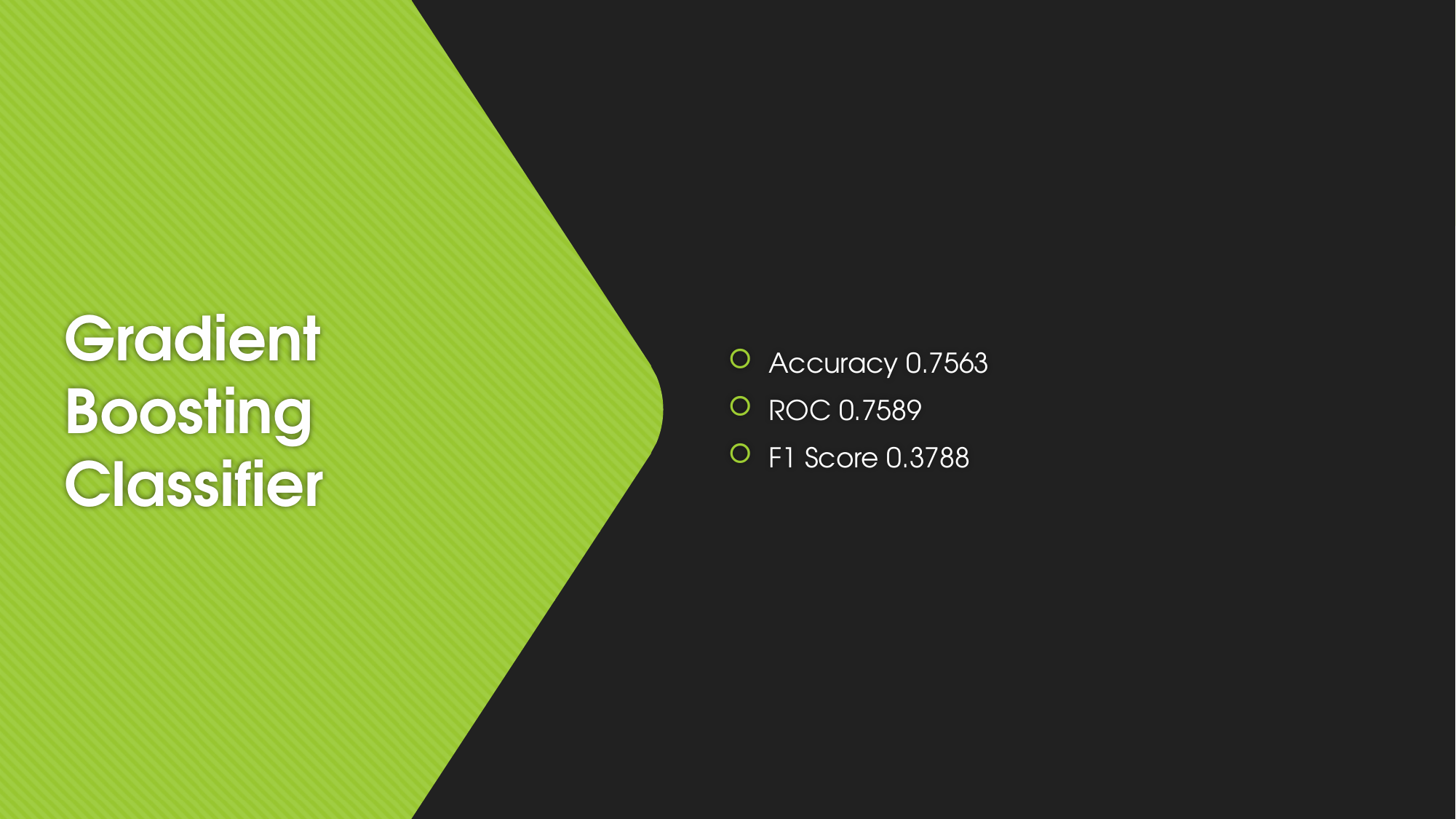

Accuracy 0.7563
ROC 0.7589
F1 Score 0.3788
# Gradient Boosting Classifier